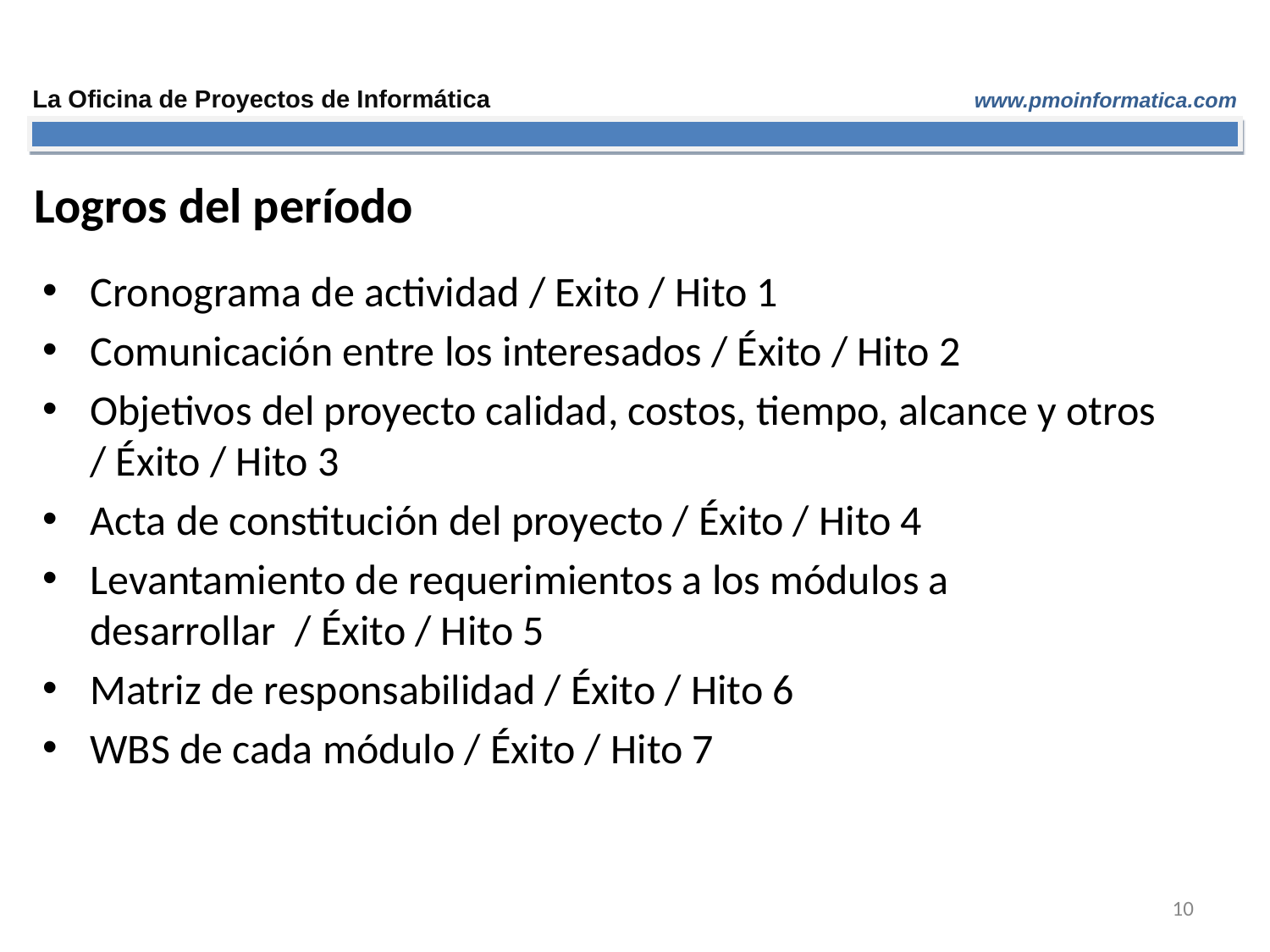

Logros del período
Cronograma de actividad / Exito / Hito 1
Comunicación entre los interesados / Éxito / Hito 2
Objetivos del proyecto calidad, costos, tiempo, alcance y otros / Éxito / Hito 3
Acta de constitución del proyecto / Éxito / Hito 4
Levantamiento de requerimientos a los módulos a desarrollar  / Éxito / Hito 5
Matriz de responsabilidad / Éxito / Hito 6
WBS de cada módulo / Éxito / Hito 7
10